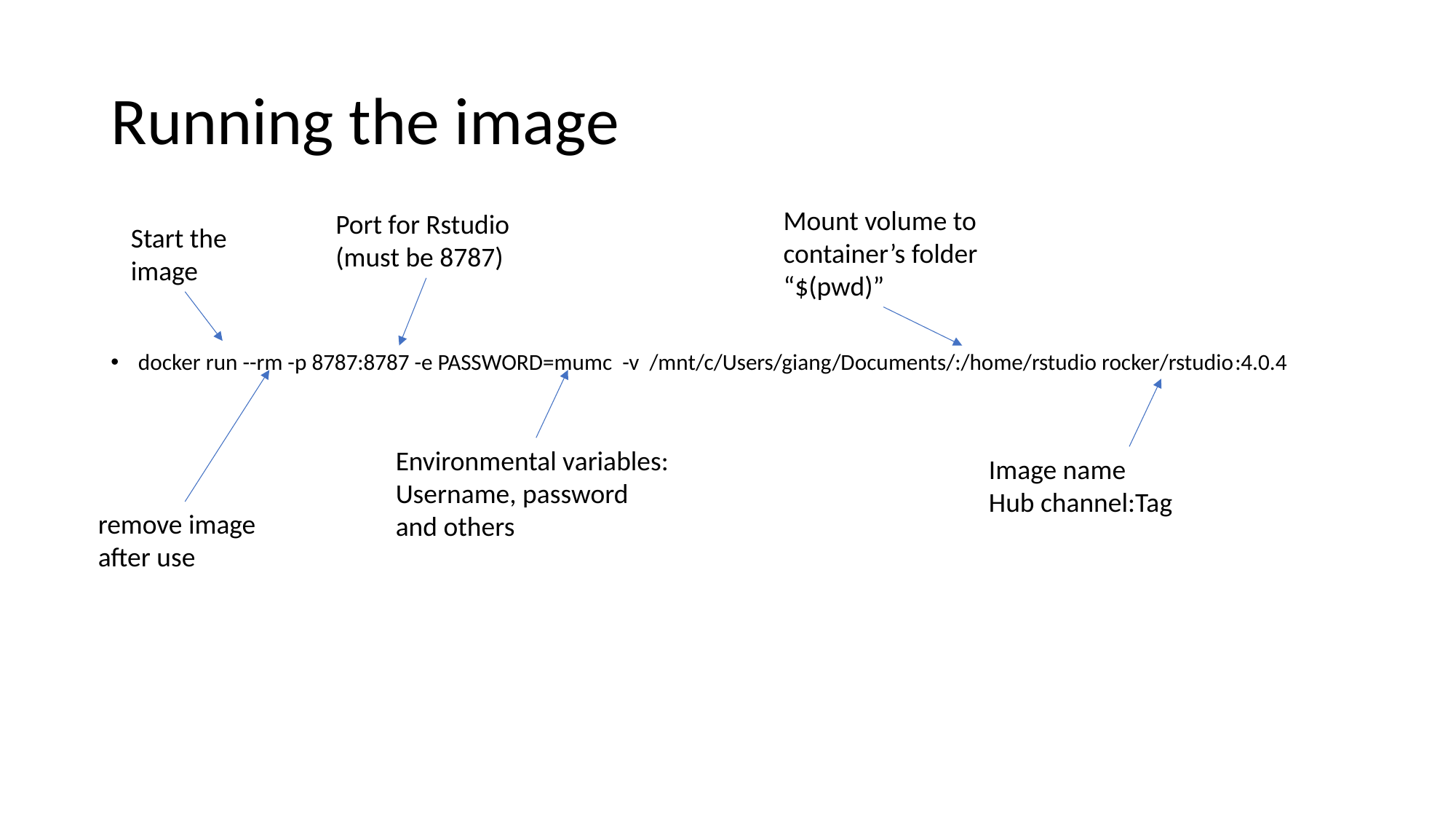

# Running the image
Mount volume to container’s folder
“$(pwd)”
Port for Rstudio (must be 8787)
Start the image

docker run --rm -p 8787:8787 -e PASSWORD=mumc  -v  /mnt/c/Users/giang/Documents/:/home/rstudio rocker/rstudio:4.0.4

Environmental variables:
Username, password and others
Image name
Hub channel:Tag
remove image after use